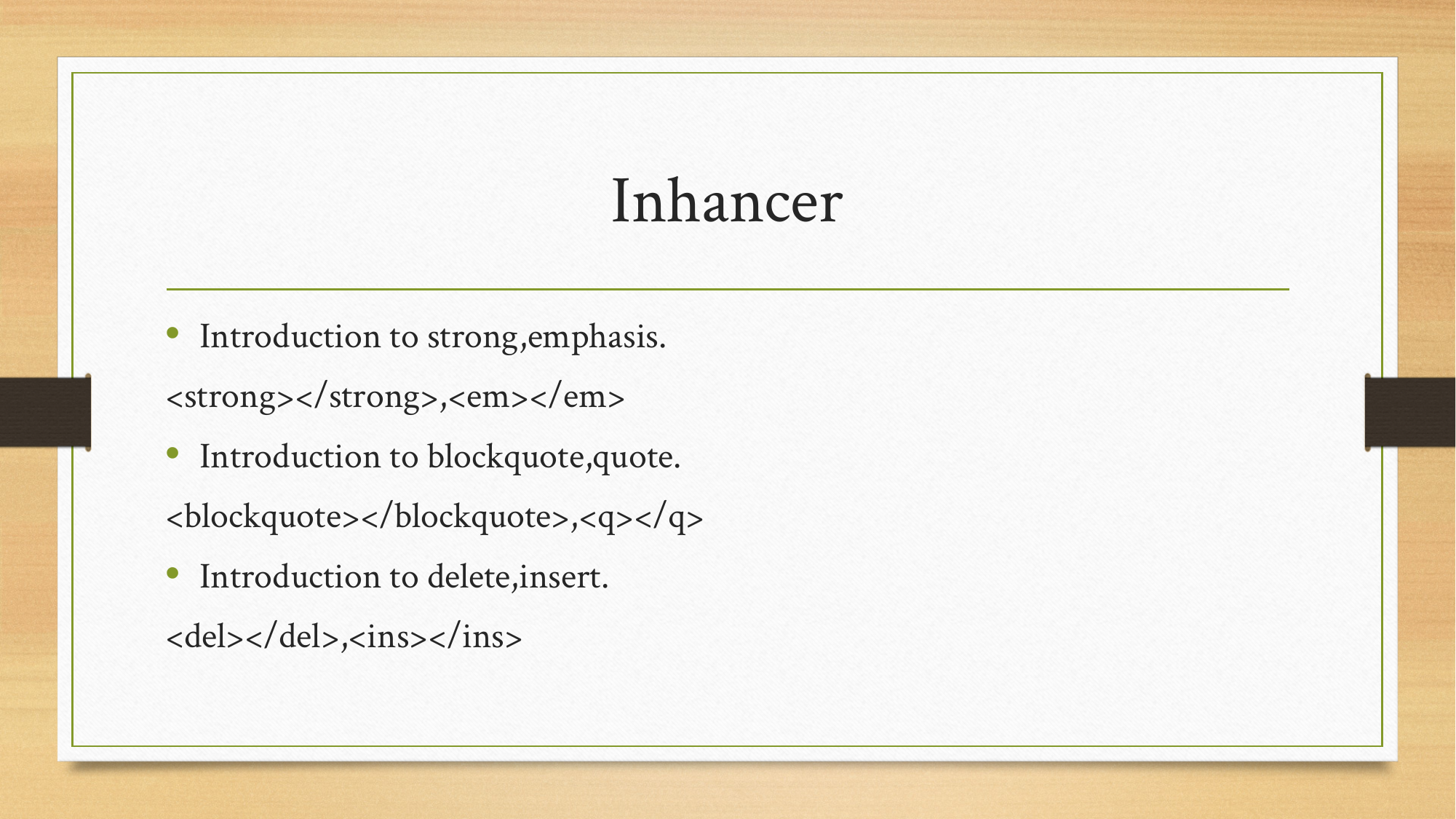

# Inhancer
Introduction to strong,emphasis.
<strong></strong>,<em></em>
Introduction to blockquote,quote.
<blockquote></blockquote>,<q></q>
Introduction to delete,insert.
<del></del>,<ins></ins>